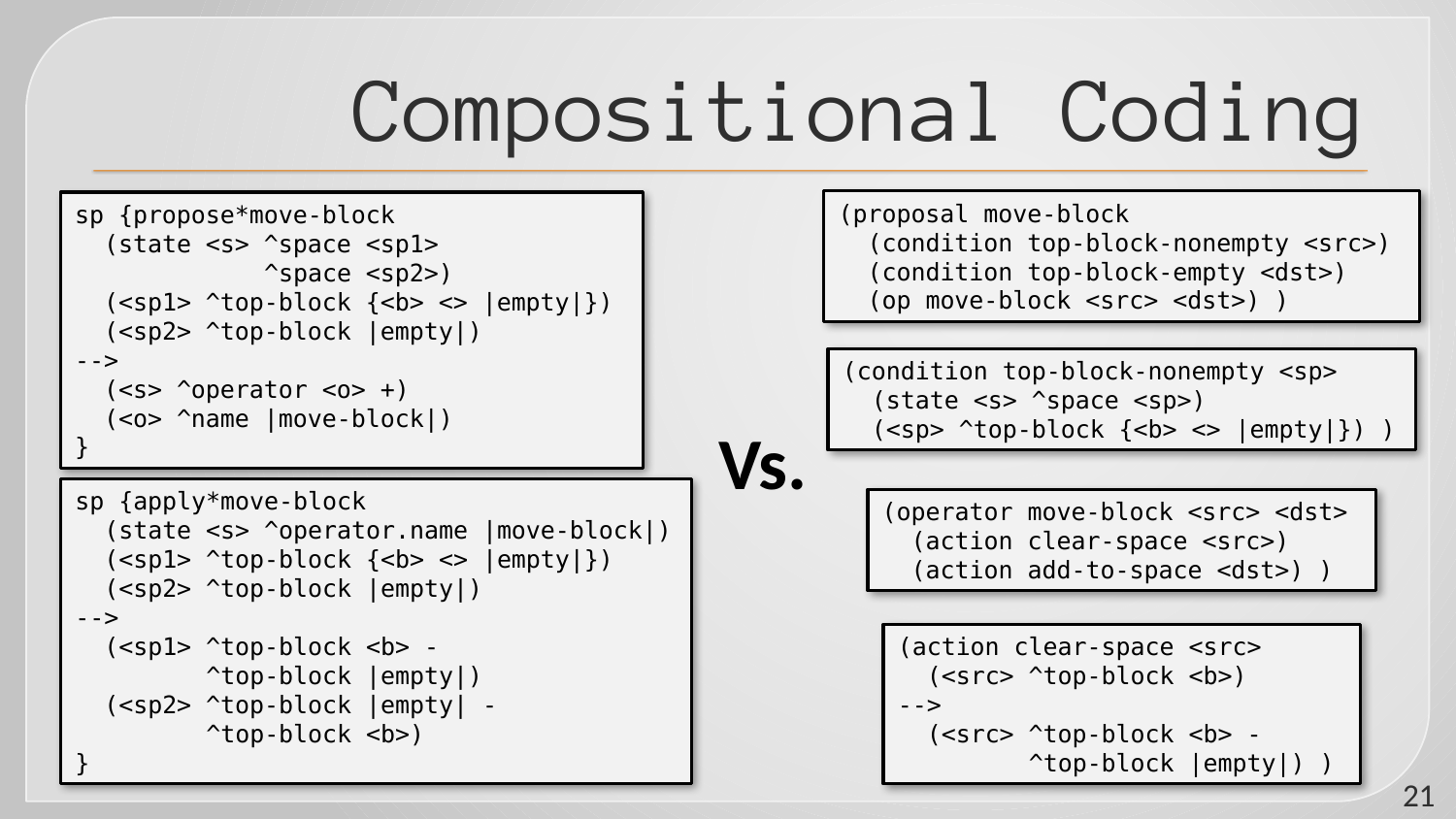

# Compositional Coding
(proposal move-block
  (condition top-block-nonempty <src>)
  (condition top-block-empty <dst>)
  (op move-block <src> <dst>) )
sp {propose*move-block
  (state <s> ^space <sp1>
             ^space <sp2>)
  (<sp1> ^top-block {<b> <> |empty|})
  (<sp2> ^top-block |empty|)
-->
  (<s> ^operator <o> +)
  (<o> ^name |move-block|)
}
(condition top-block-nonempty <sp>
  (state <s> ^space <sp>)
  (<sp> ^top-block {<b> <> |empty|}) )
Vs.
sp {apply*move-block
  (state <s> ^operator.name |move-block|)
  (<sp1> ^top-block {<b> <> |empty|})
  (<sp2> ^top-block |empty|)
-->
  (<sp1> ^top-block <b> -
         ^top-block |empty|)
  (<sp2> ^top-block |empty| -
         ^top-block <b>)
}
(operator move-block <src> <dst>
  (action clear-space <src>)
  (action add-to-space <dst>) )
(action clear-space <src>
  (<src> ^top-block <b>)
-->
  (<src> ^top-block <b> -
         ^top-block |empty|) )
21